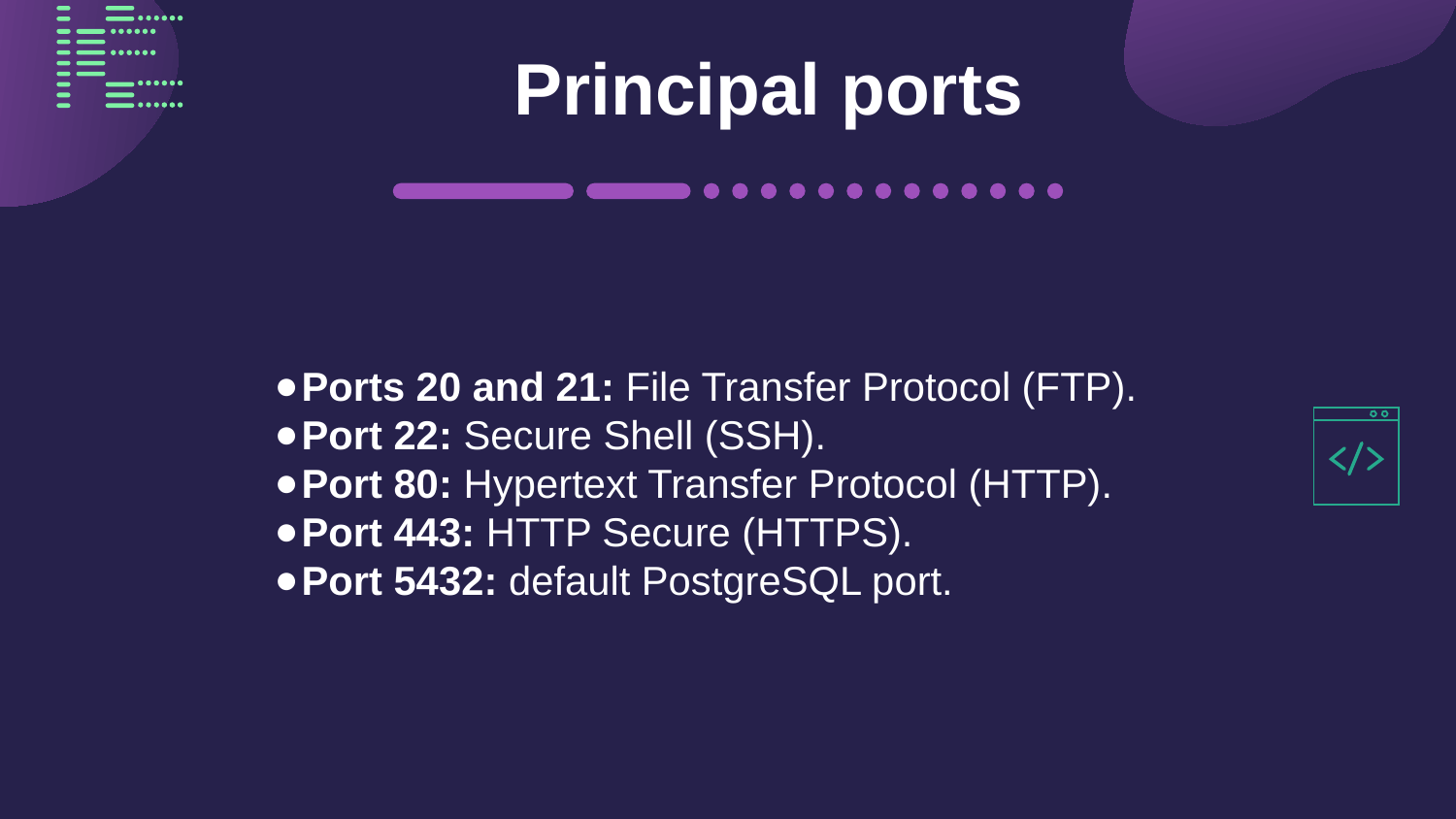

# Principal ports

Ports 20 and 21: File Transfer Protocol (FTP).
Port 22: Secure Shell (SSH).
Port 80: Hypertext Transfer Protocol (HTTP).
Port 443: HTTP Secure (HTTPS).
Port 5432: default PostgreSQL port.